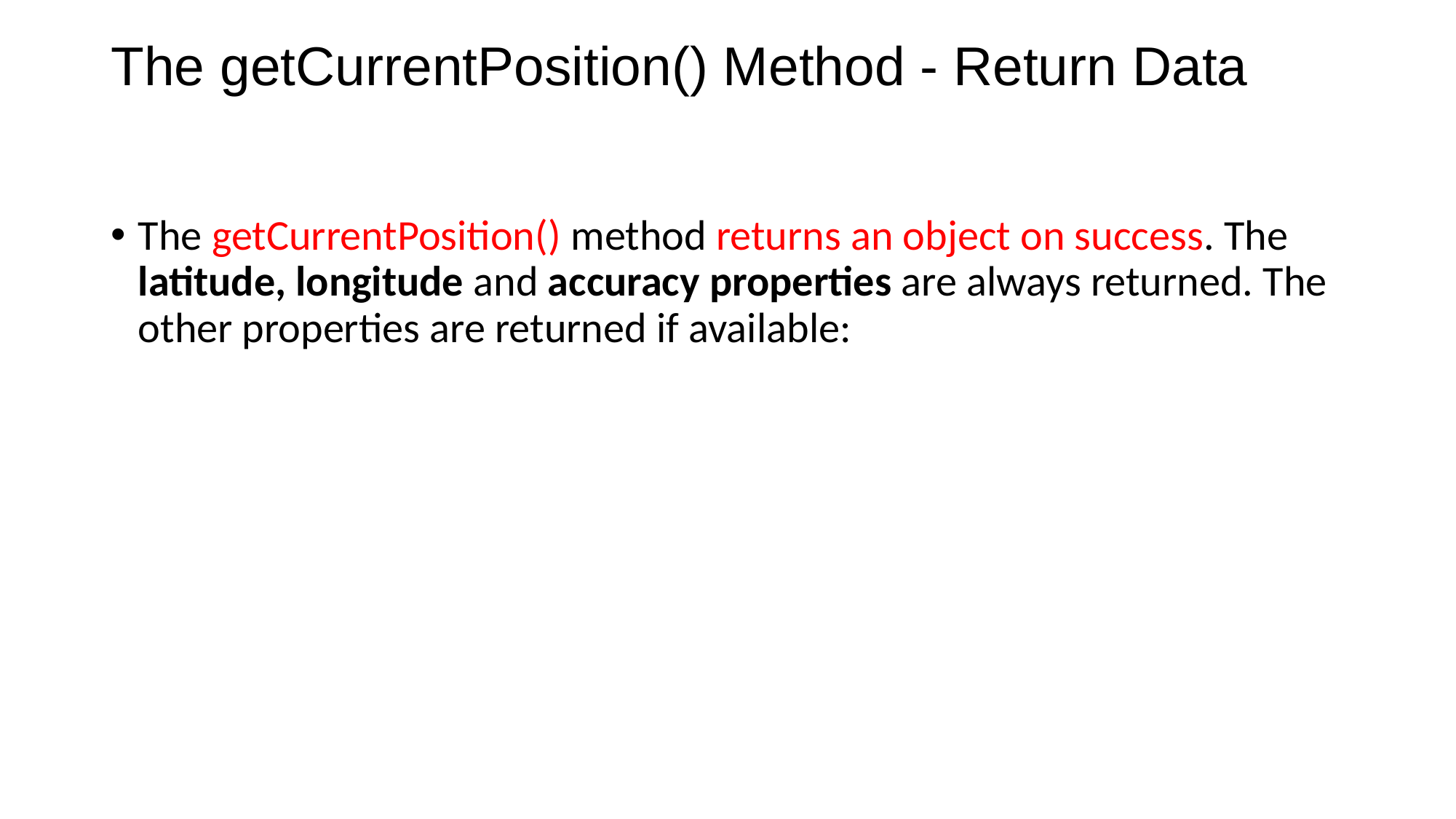

# The getCurrentPosition() Method - Return Data
The getCurrentPosition() method returns an object on success. The latitude, longitude and accuracy properties are always returned. The other properties are returned if available: